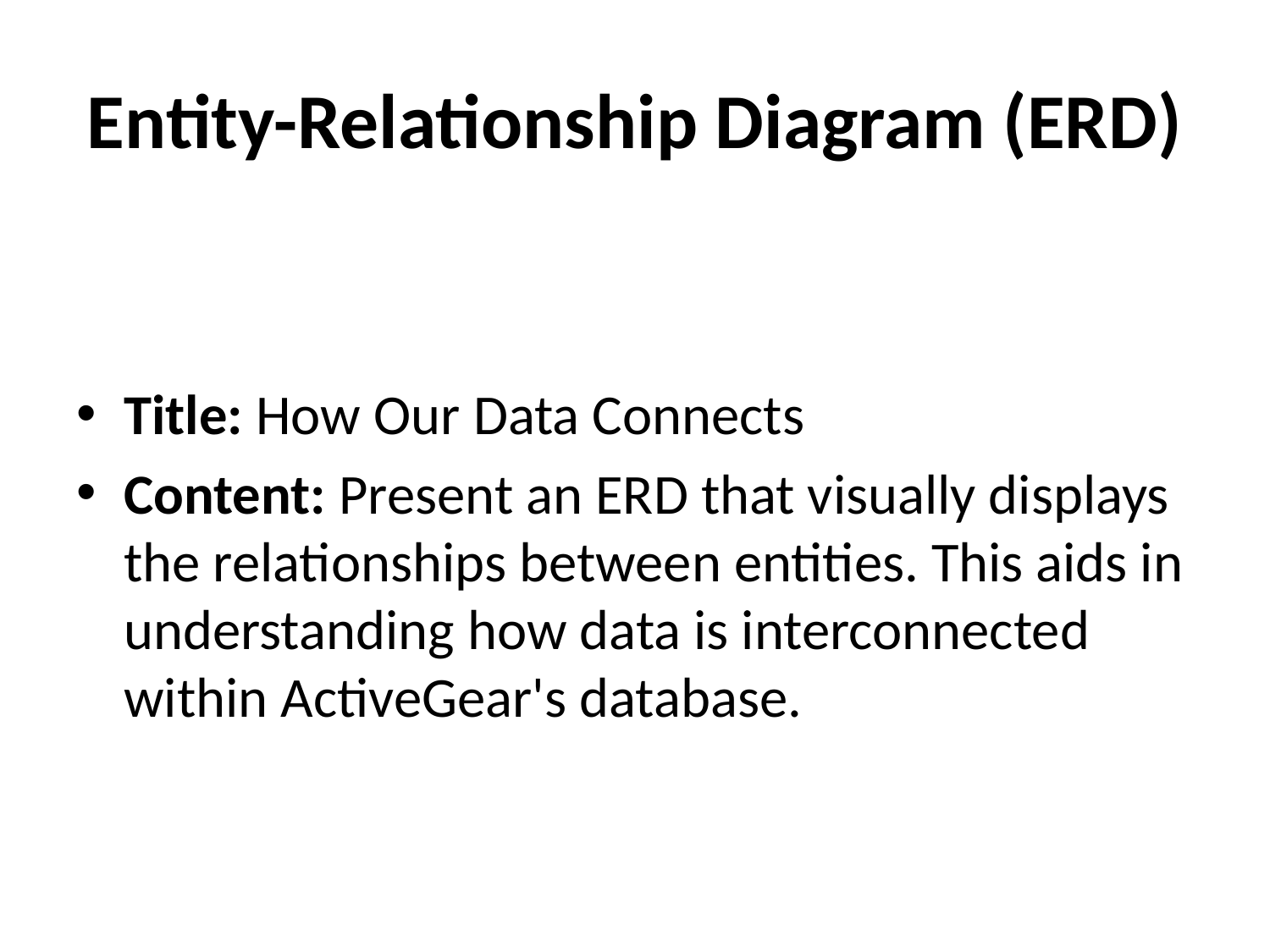

# Entity-Relationship Diagram (ERD)
Title: How Our Data Connects
Content: Present an ERD that visually displays the relationships between entities. This aids in understanding how data is interconnected within ActiveGear's database.